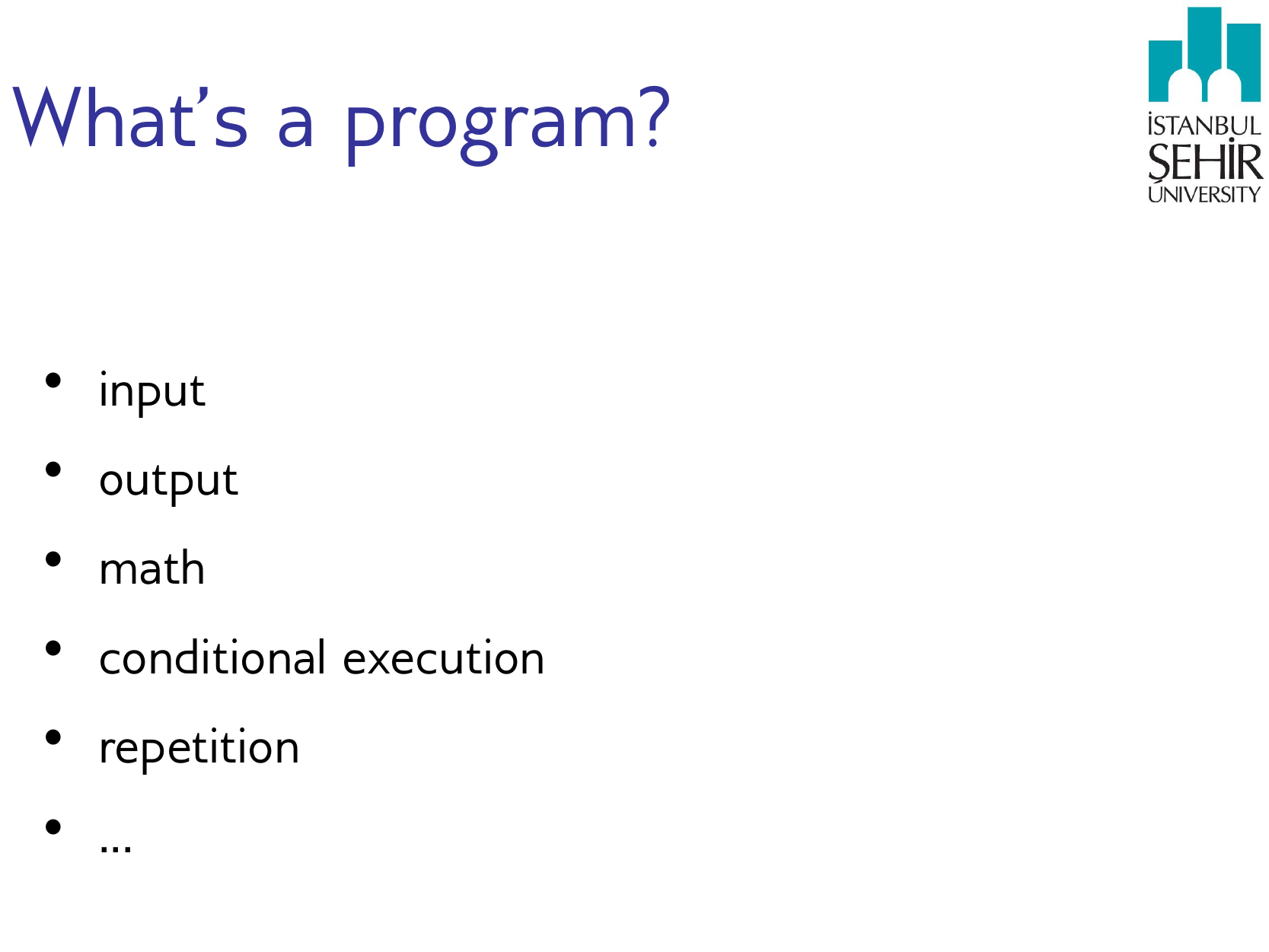

# What’s a program?
input
output
math
conditional execution
repetition
...